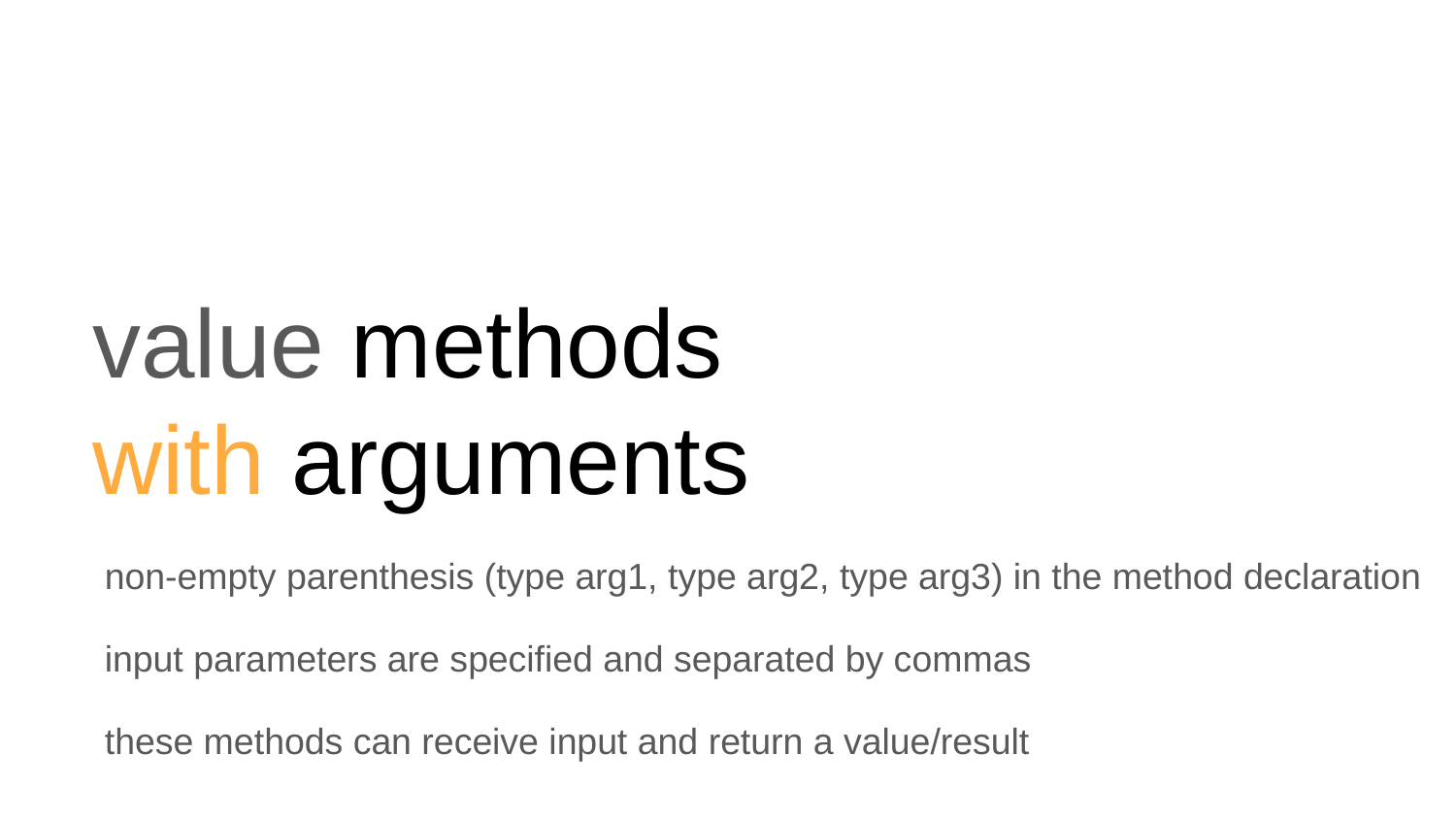

# value methods
with arguments
non-empty parenthesis (type arg1, type arg2, type arg3) in the method declaration
input parameters are specified and separated by commas
these methods can receive input and return a value/result